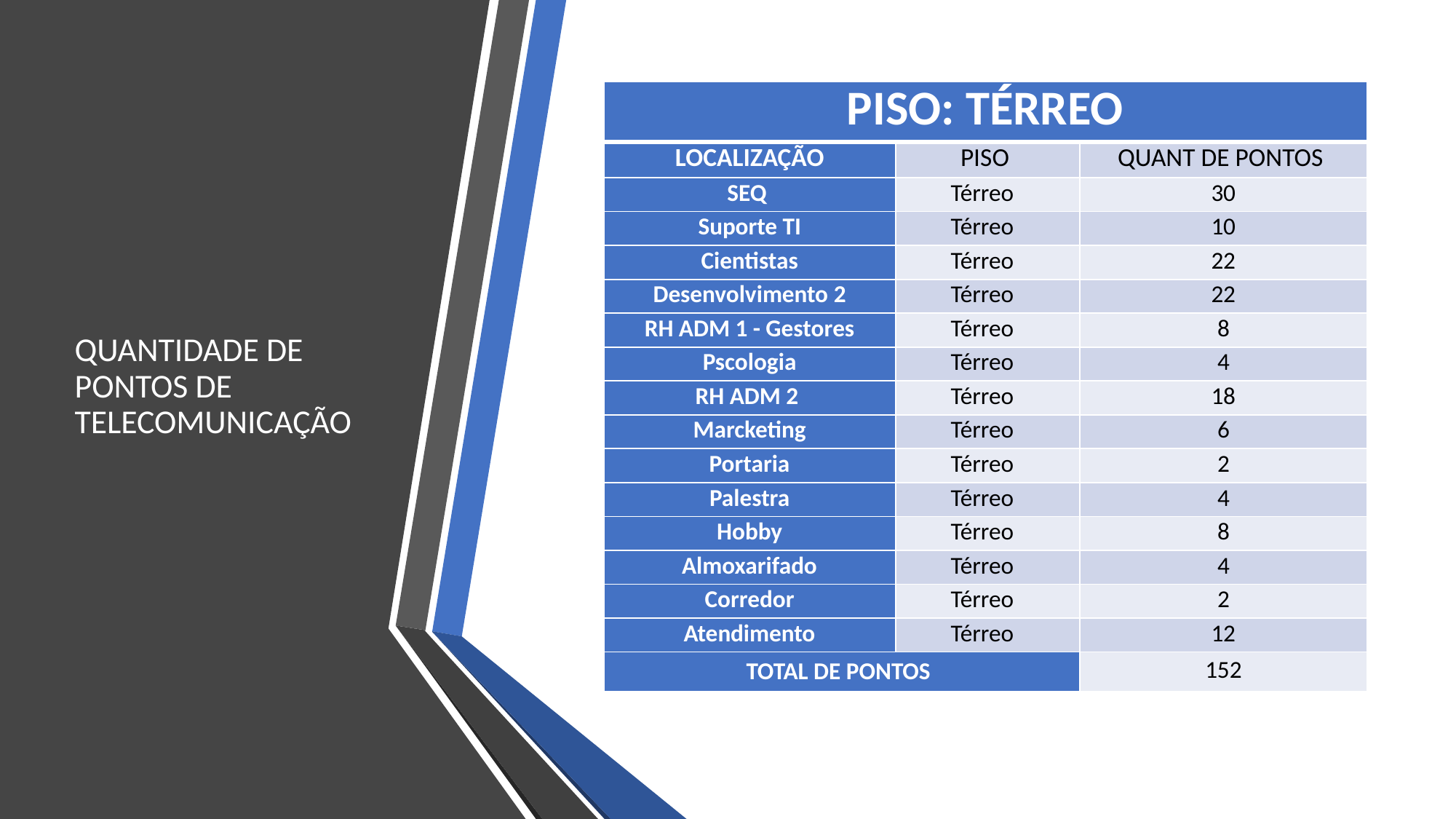

# QUANTIDADE DE PONTOS DE TELECOMUNICAÇÃO
| PISO: TÉRREO |  |  |
| --- | --- | --- |
| LOCALIZAÇÃO | PISO | QUANT DE PONTOS |
| SEQ | Térreo | 30 |
| Suporte TI | Térreo | 10 |
| Cientistas | Térreo | 22 |
| Desenvolvimento 2 | Térreo | 22 |
| RH ADM 1 - Gestores | Térreo | 8 |
| Pscologia | Térreo | 4 |
| RH ADM 2 | Térreo | 18 |
| Marcketing | Térreo | 6 |
| Portaria | Térreo | 2 |
| Palestra | Térreo | 4 |
| Hobby | Térreo | 8 |
| Almoxarifado | Térreo | 4 |
| Corredor | Térreo | 2 |
| Atendimento | Térreo | 12 |
| TOTAL DE PONTOS |  | 152 |